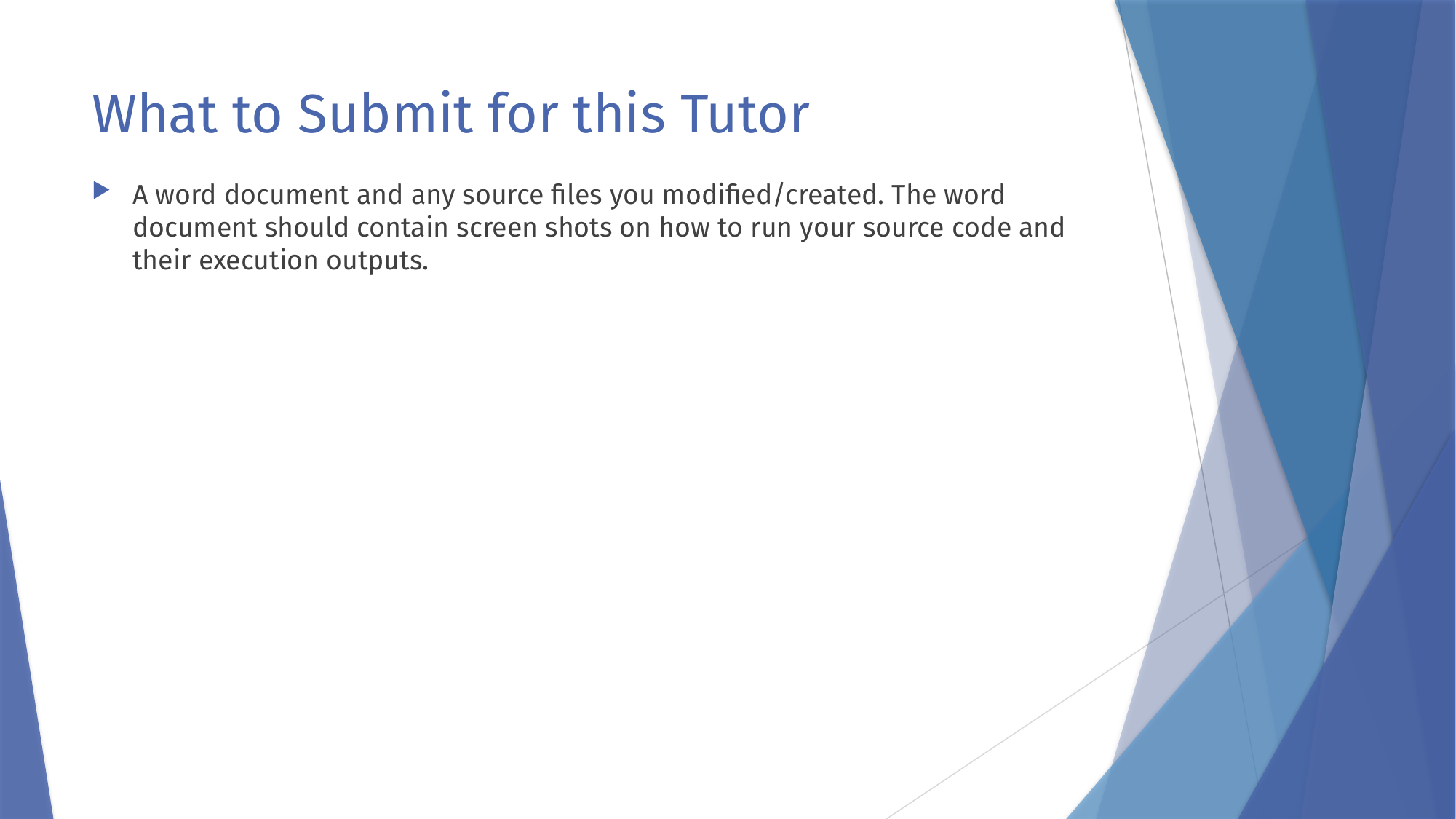

# What to Submit for this Tutor
A word document and any source files you modified/created. The word document should contain screen shots on how to run your source code and their execution outputs.